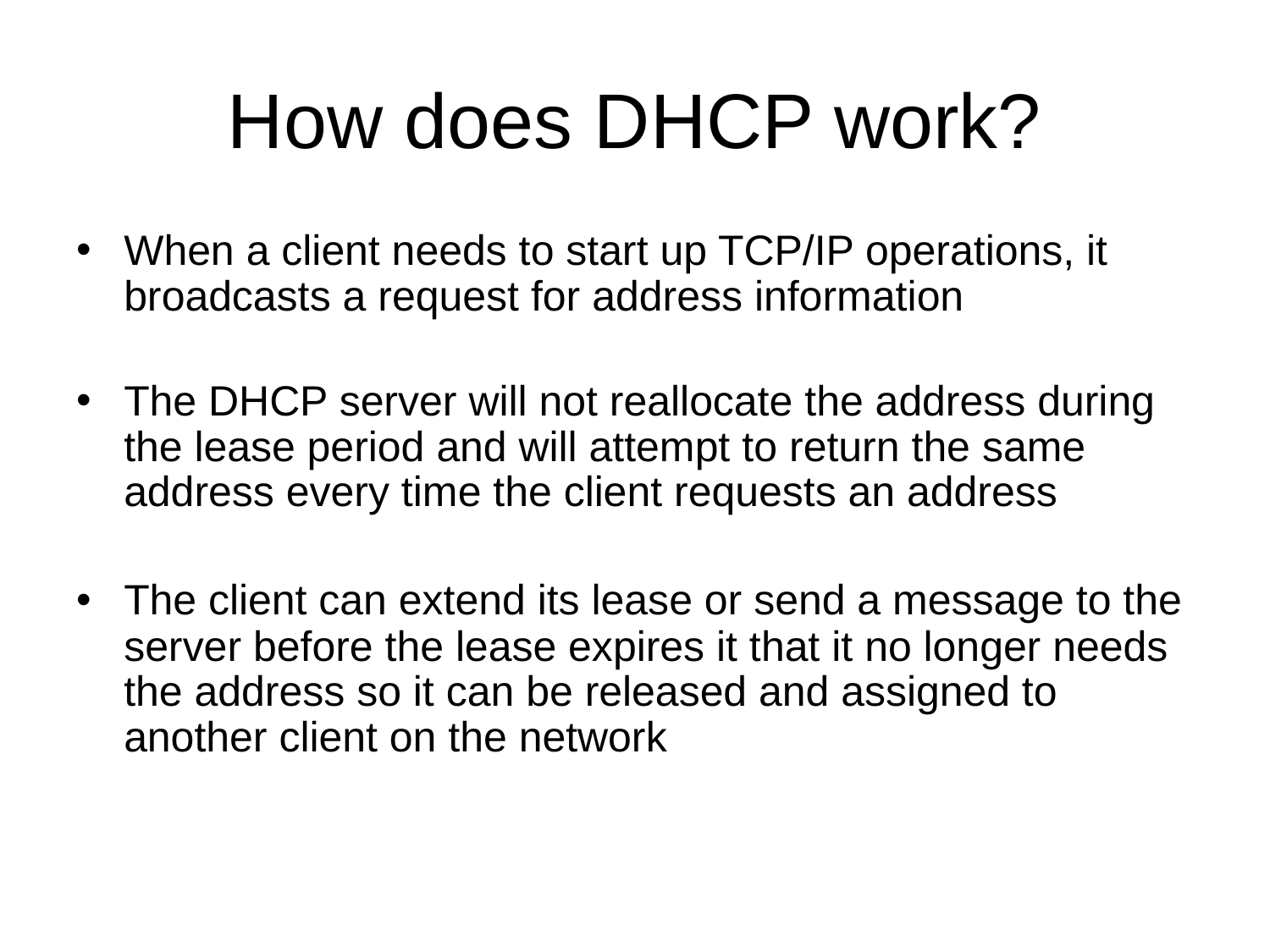

# How does DHCP work?
When a client needs to start up TCP/IP operations, it broadcasts a request for address information
The DHCP server will not reallocate the address during the lease period and will attempt to return the same address every time the client requests an address

The client can extend its lease or send a message to the server before the lease expires it that it no longer needs the address so it can be released and assigned to another client on the network